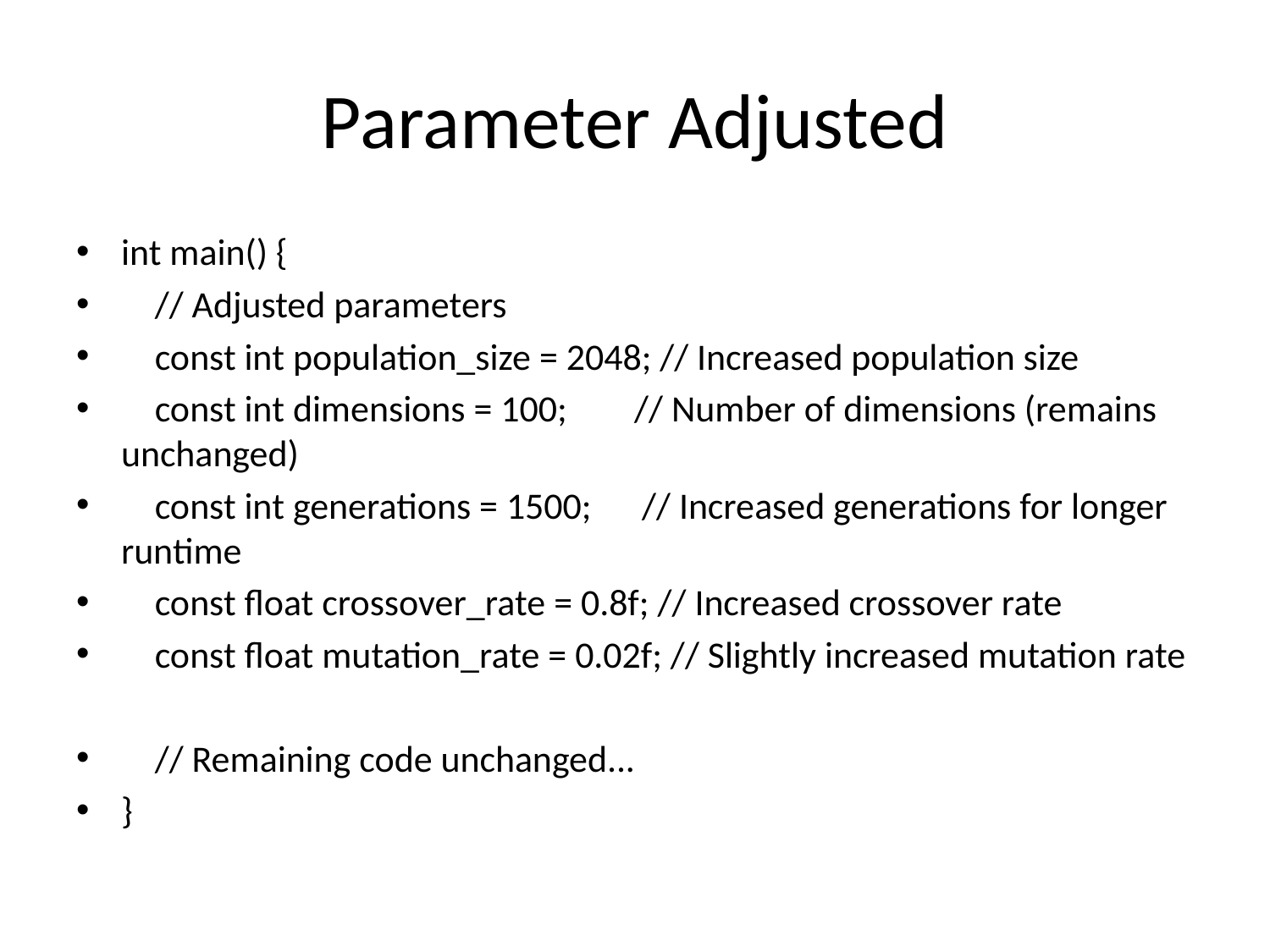

# Parameter Adjusted
int main() {
    // Adjusted parameters
    const int population_size = 2048; // Increased population size
    const int dimensions = 100;        // Number of dimensions (remains unchanged)
    const int generations = 1500;      // Increased generations for longer runtime
    const float crossover_rate = 0.8f; // Increased crossover rate
    const float mutation_rate = 0.02f; // Slightly increased mutation rate

    // Remaining code unchanged...
}